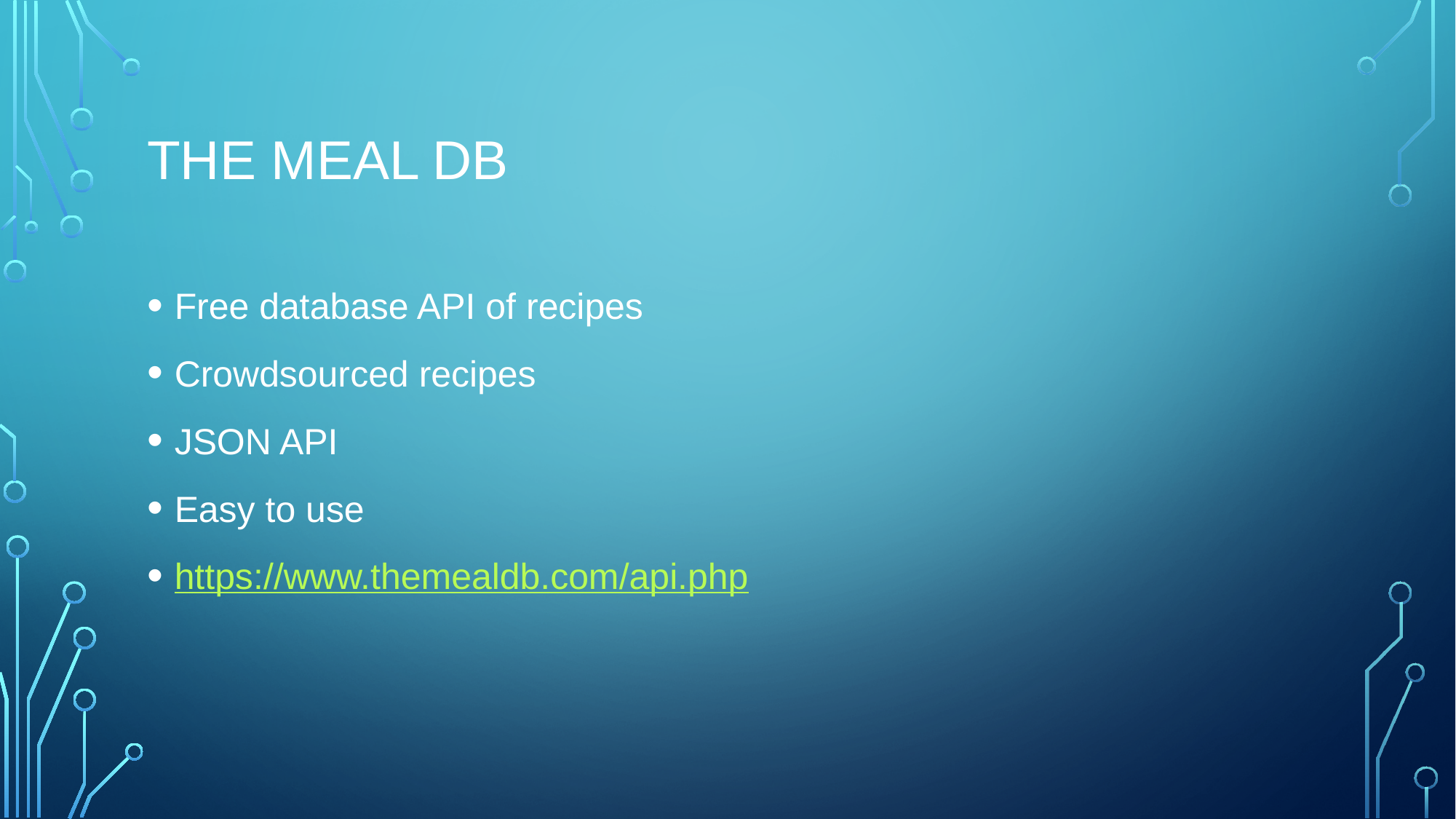

# The Meal DB
Free database API of recipes
Crowdsourced recipes
JSON API
Easy to use
https://www.themealdb.com/api.php